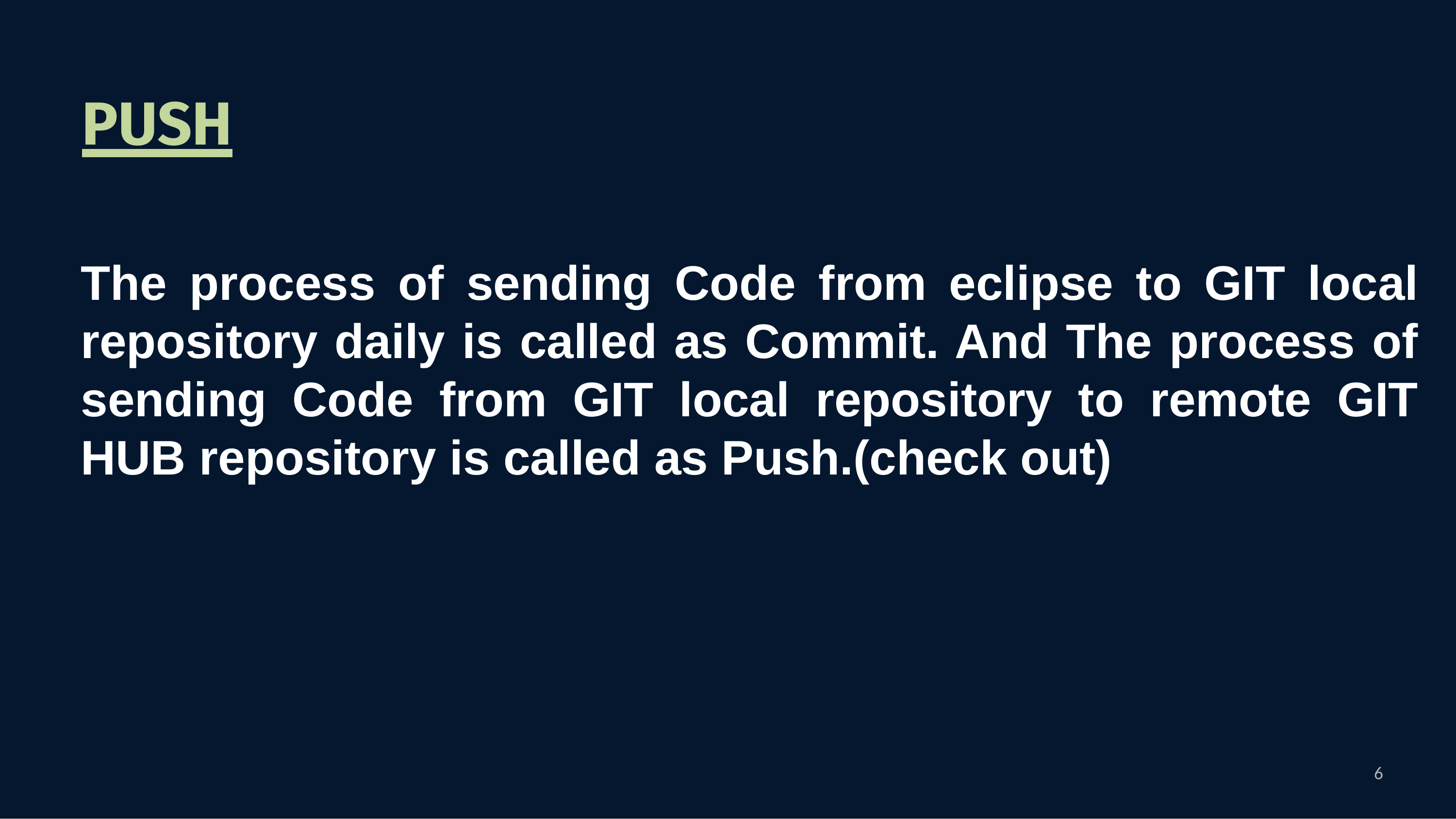

# PUSH
The process of sending Code from eclipse to GIT local repository daily is called as Commit. And The process of sending Code from GIT local repository to remote GIT HUB repository is called as Push.(check out)
6